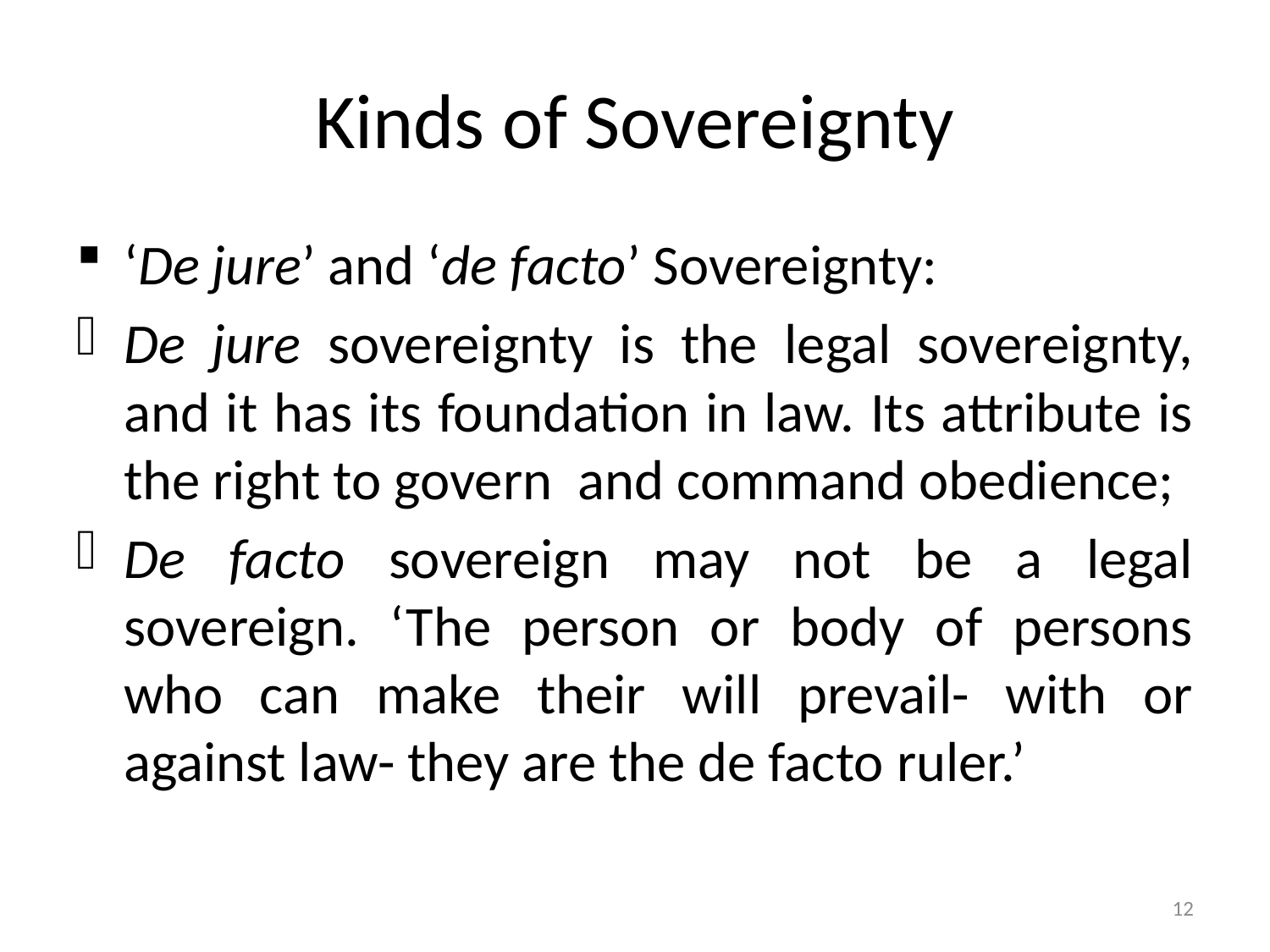

# Kinds of Sovereignty
‘De jure’ and ‘de facto’ Sovereignty:
De jure sovereignty is the legal sovereignty, and it has its foundation in law. Its attribute is the right to govern  and command obedience;
De facto sovereign may not be a legal sovereign. ‘The person or body of persons who can make their will prevail- with or against law- they are the de facto ruler.’

12